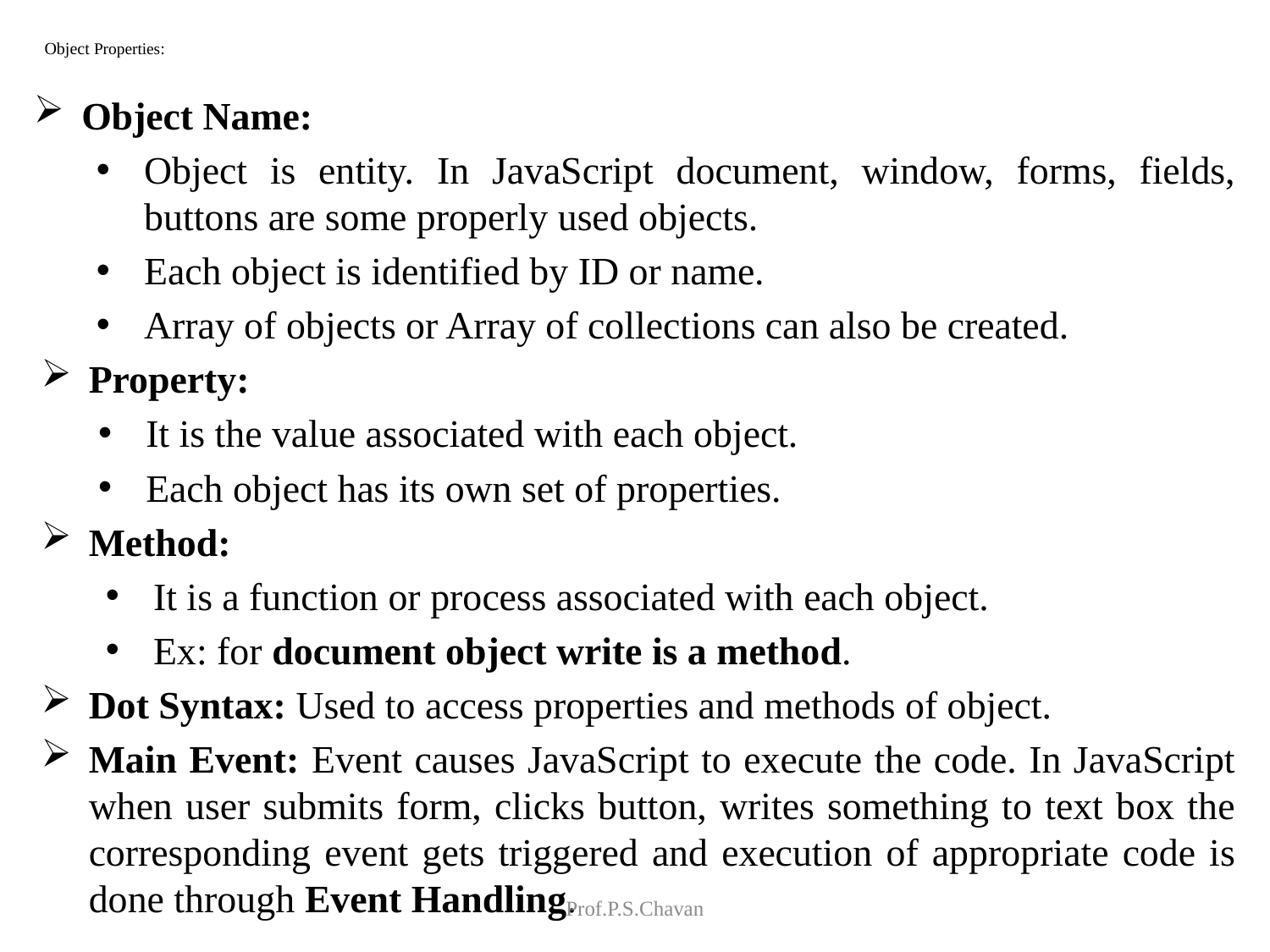

# Object Properties:
Object Name:
Object is entity. In JavaScript document, window, forms, fields, buttons are some properly used objects.
Each object is identified by ID or name.
Array of objects or Array of collections can also be created.
Property:
It is the value associated with each object.
Each object has its own set of properties.
Method:
It is a function or process associated with each object.
Ex: for document object write is a method.
Dot Syntax: Used to access properties and methods of object.
Main Event: Event causes JavaScript to execute the code. In JavaScript when user submits form, clicks button, writes something to text box the corresponding event gets triggered and execution of appropriate code is done through Event Handling.
Prof.P.S.Chavan